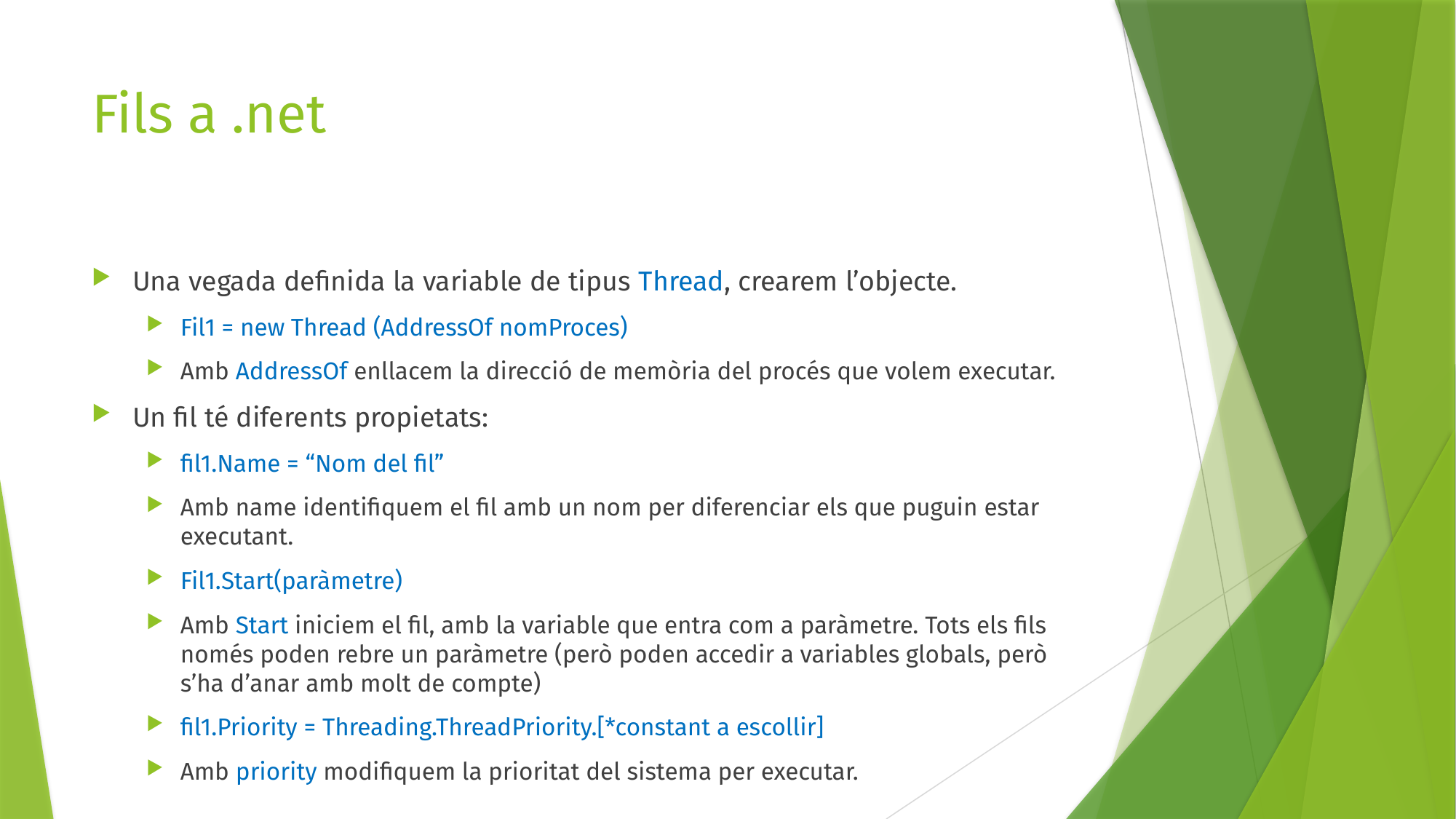

# Fils a .net
Una vegada definida la variable de tipus Thread, crearem l’objecte.
Fil1 = new Thread (AddressOf nomProces)
Amb AddressOf enllacem la direcció de memòria del procés que volem executar.
Un fil té diferents propietats:
fil1.Name = “Nom del fil”
Amb name identifiquem el fil amb un nom per diferenciar els que puguin estar executant.
Fil1.Start(paràmetre)
Amb Start iniciem el fil, amb la variable que entra com a paràmetre. Tots els fils només poden rebre un paràmetre (però poden accedir a variables globals, però s’ha d’anar amb molt de compte)
fil1.Priority = Threading.ThreadPriority.[*constant a escollir]
Amb priority modifiquem la prioritat del sistema per executar.